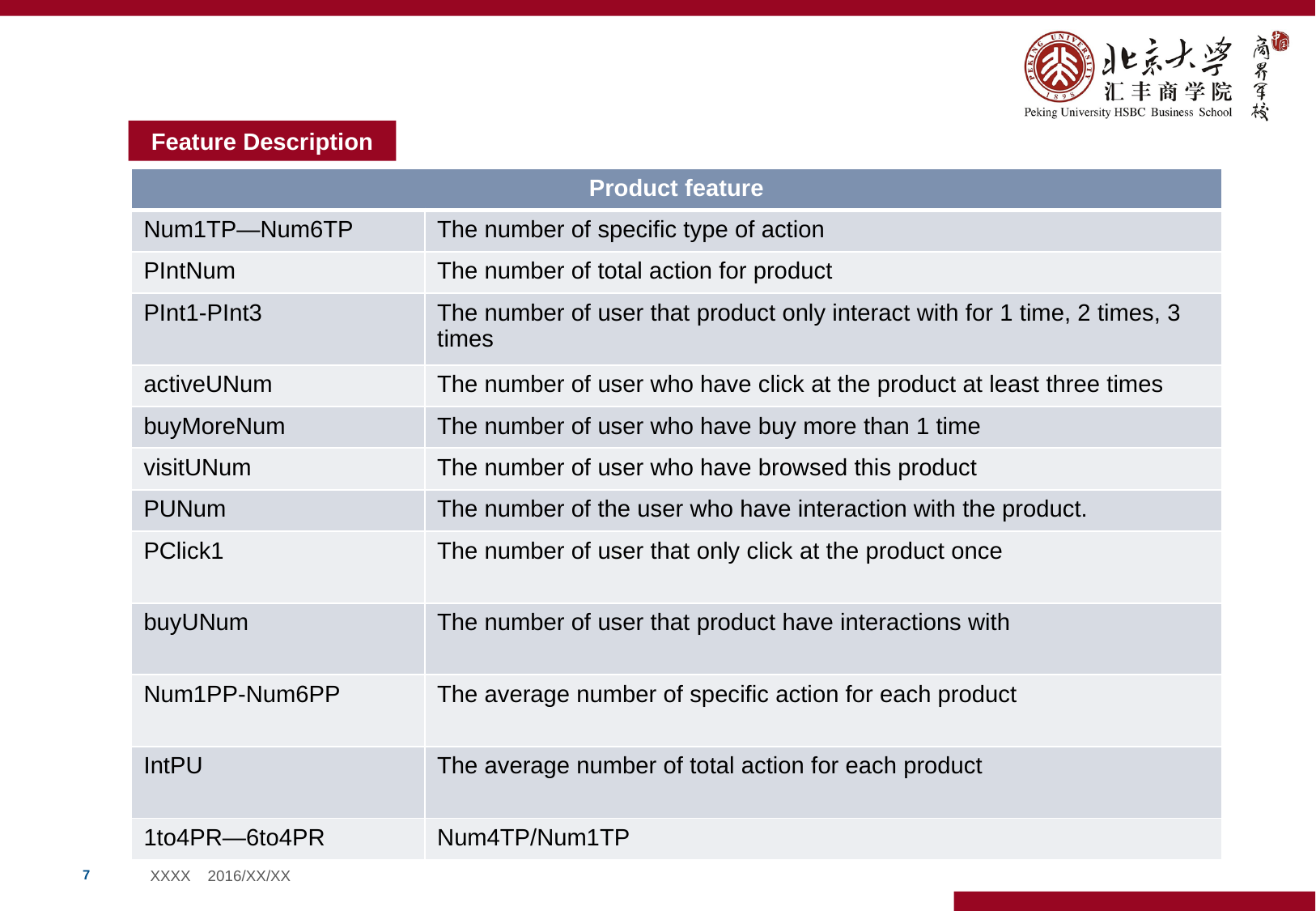

Feature Description
| Product feature |  |
| --- | --- |
| Num1TP—Num6TP | The number of specific type of action |
| PIntNum | The number of total action for product |
| PInt1-PInt3 | The number of user that product only interact with for 1 time, 2 times, 3 times |
| activeUNum | The number of user who have click at the product at least three times |
| buyMoreNum | The number of user who have buy more than 1 time |
| visitUNum | The number of user who have browsed this product |
| PUNum | The number of the user who have interaction with the product. |
| PClick1 | The number of user that only click at the product once |
| buyUNum | The number of user that product have interactions with |
| Num1PP-Num6PP | The average number of specific action for each product |
| IntPU | The average number of total action for each product |
| 1to4PR—6to4PR | Num4TP/Num1TP |
7